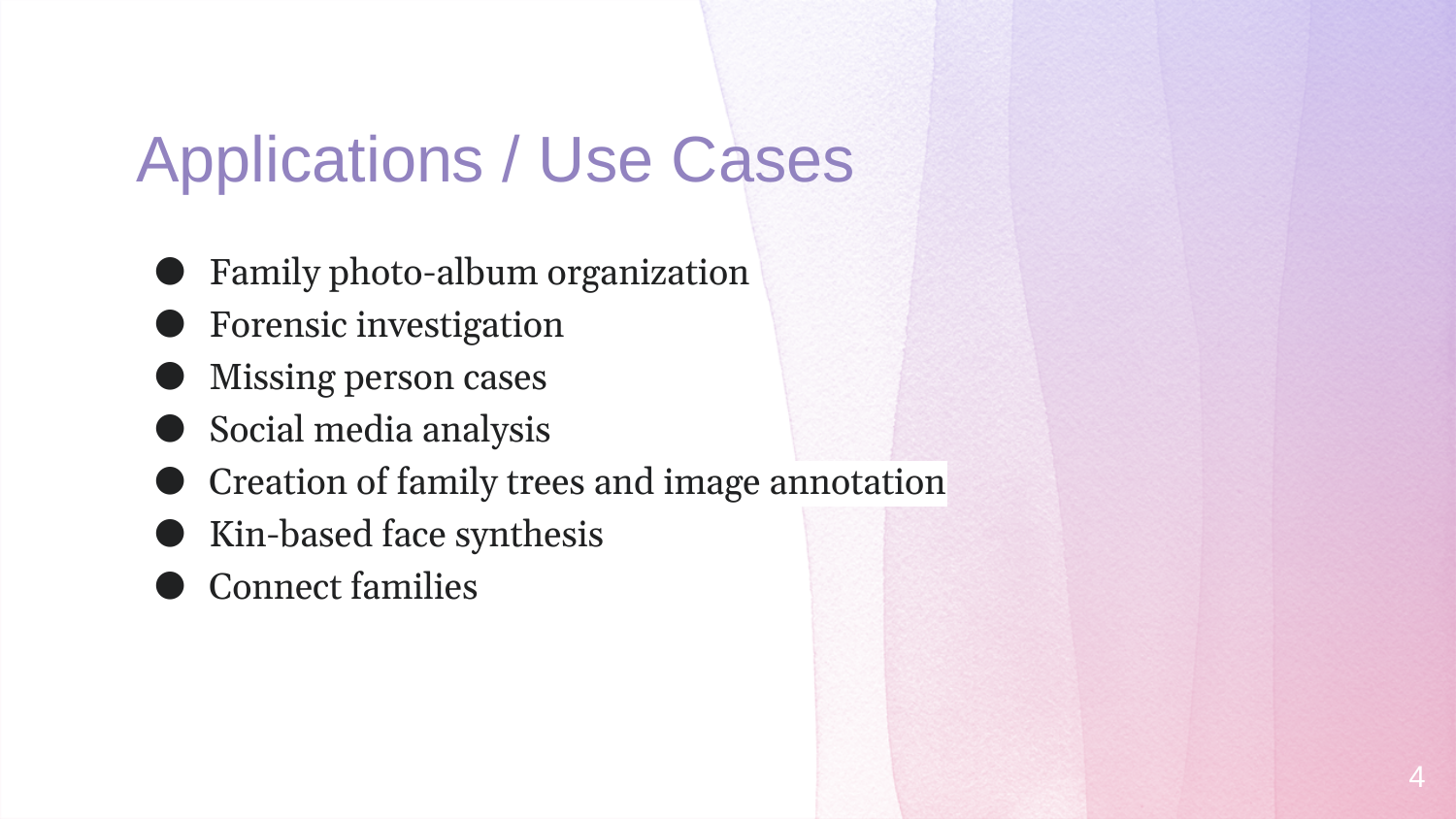

# Applications / Use Cases
Family photo-album organization
Forensic investigation
Missing person cases
Social media analysis
Creation of family trees and image annotation
Kin-based face synthesis
Connect families

4